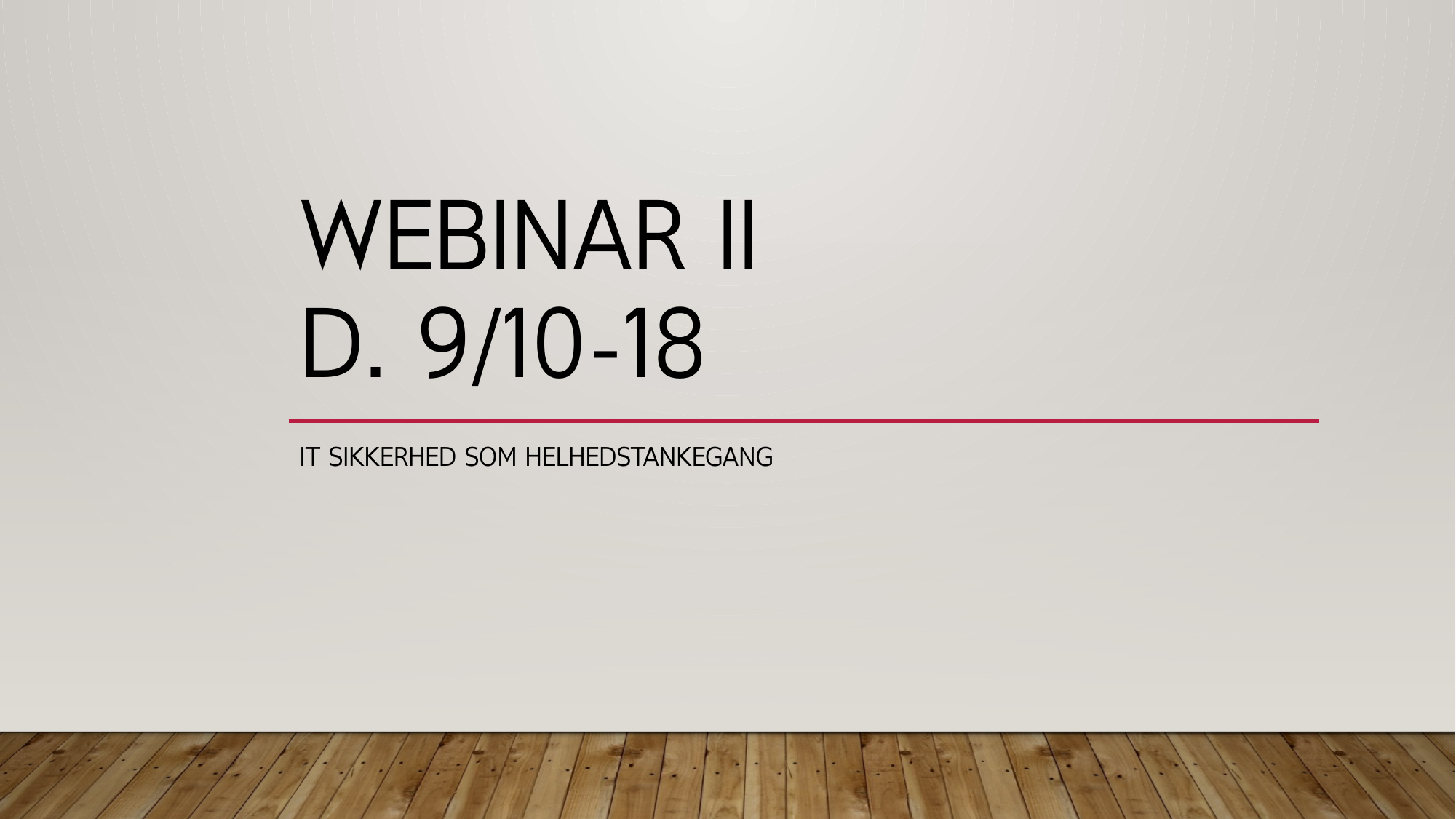

# Webinar II d. 9/10-18
It sikkerhed som helhedstankegang